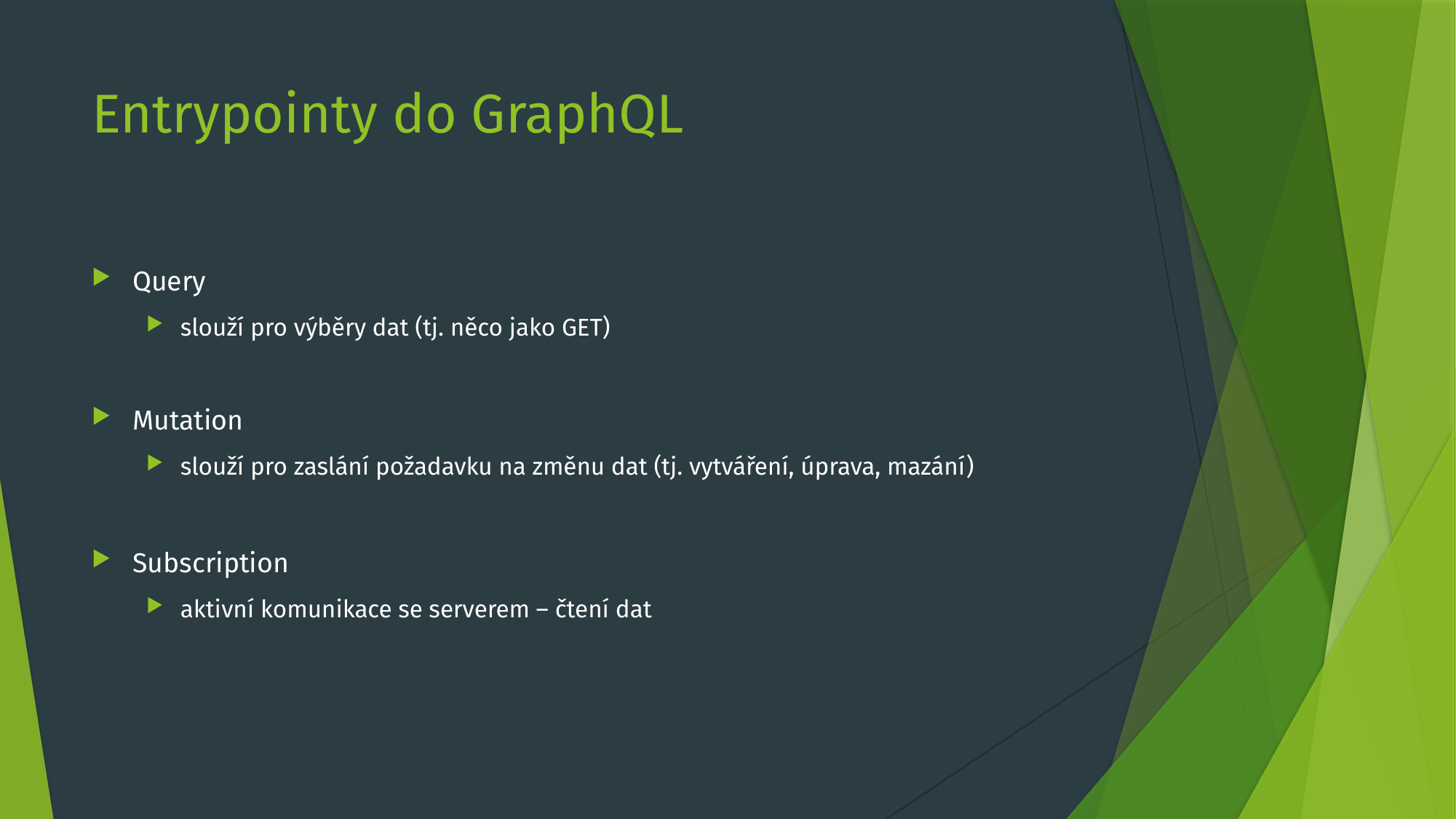

# Entrypointy do GraphQL
Query
slouží pro výběry dat (tj. něco jako GET)

Mutation
slouží pro zaslání požadavku na změnu dat (tj. vytváření, úprava, mazání)

Subscription
aktivní komunikace se serverem – čtení dat